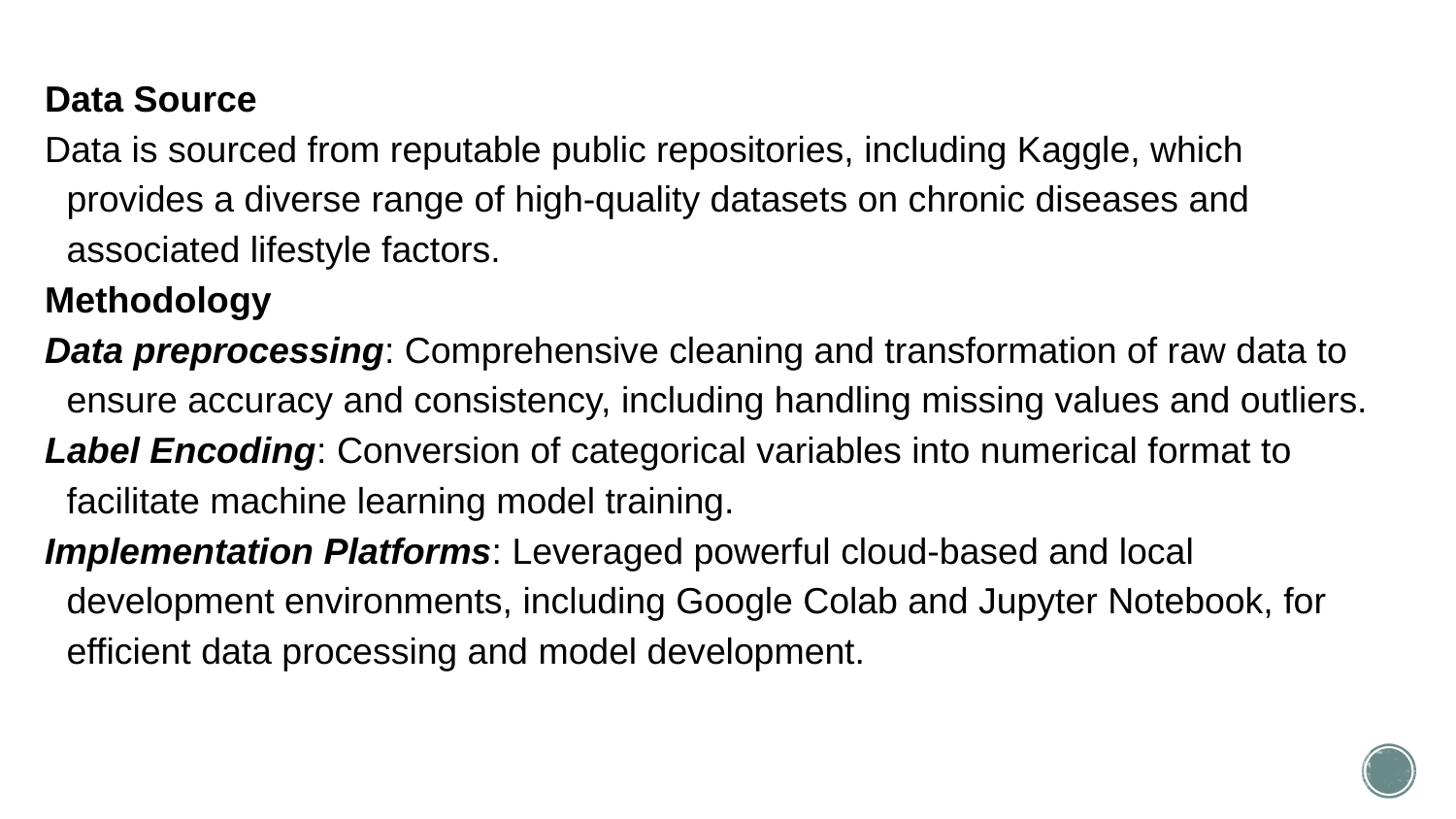

Data Source
Data is sourced from reputable public repositories, including Kaggle, which provides a diverse range of high-quality datasets on chronic diseases and associated lifestyle factors.
Methodology
Data preprocessing: Comprehensive cleaning and transformation of raw data to ensure accuracy and consistency, including handling missing values and outliers.
Label Encoding: Conversion of categorical variables into numerical format to facilitate machine learning model training.
Implementation Platforms: Leveraged powerful cloud-based and local development environments, including Google Colab and Jupyter Notebook, for efficient data processing and model development.